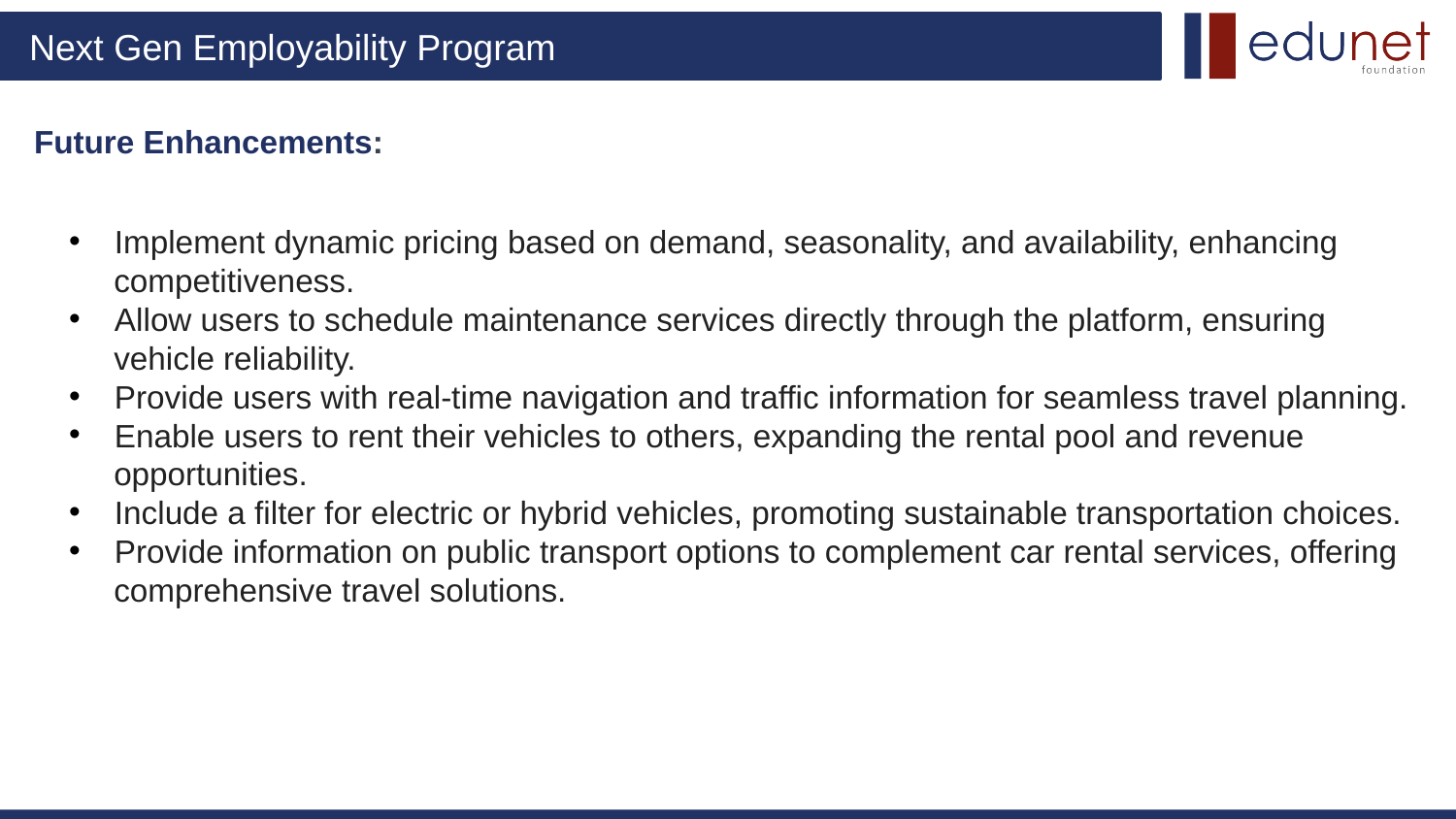

# Future Enhancements:
Implement dynamic pricing based on demand, seasonality, and availability, enhancing
     competitiveness.
Allow users to schedule maintenance services directly through the platform, ensuring
     vehicle reliability.
Provide users with real-time navigation and traffic information for seamless travel planning.
Enable users to rent their vehicles to others, expanding the rental pool and revenue
     opportunities.
Include a filter for electric or hybrid vehicles, promoting sustainable transportation choices.
Provide information on public transport options to complement car rental services, offering
     comprehensive travel solutions.